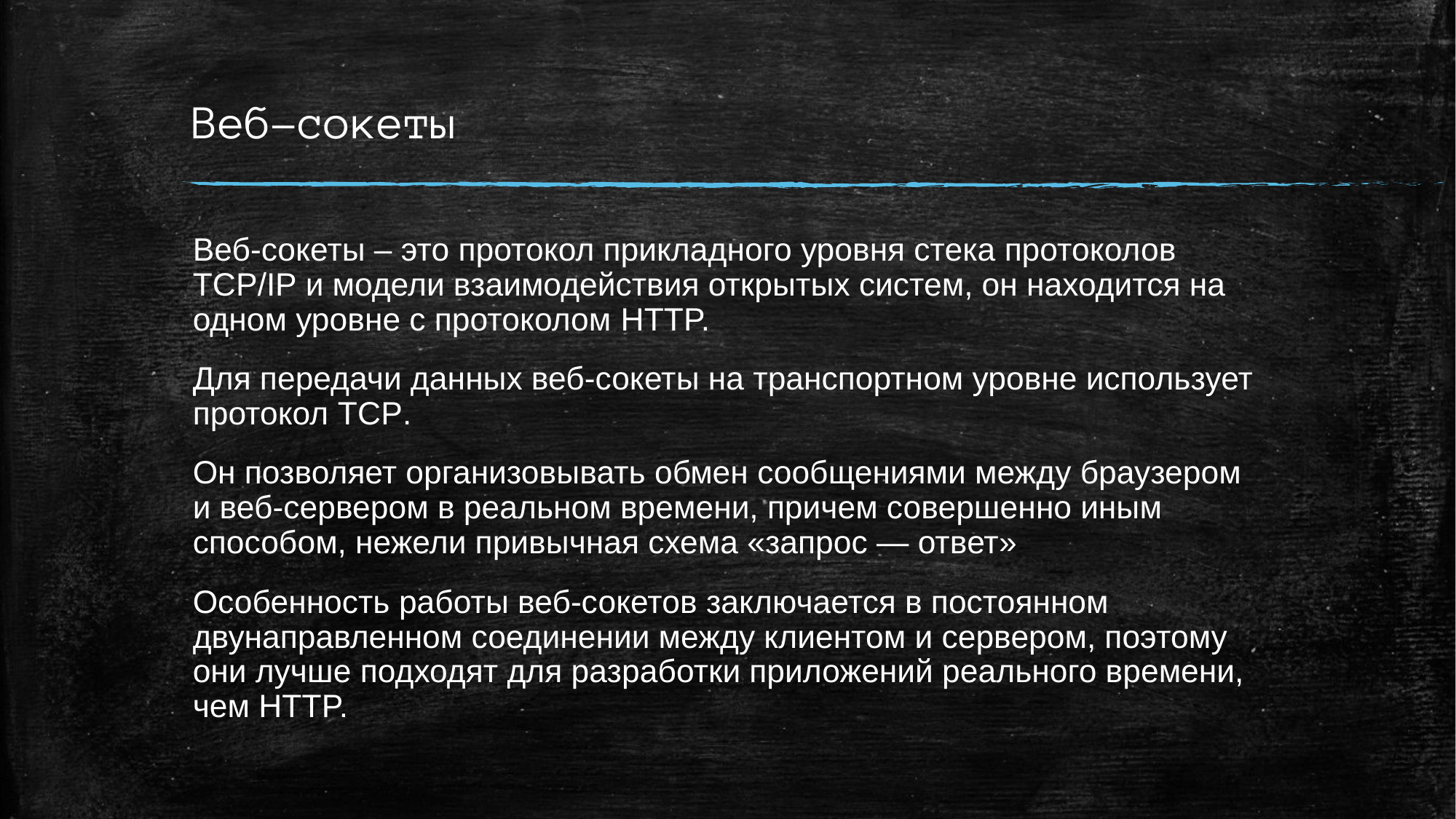

# Веб-сокеты
Веб-сокеты – это протокол прикладного уровня стека протоколов TCP/IP и модели взаимодействия открытых систем, он находится на одном уровне с протоколом HTTP.
Для передачи данных веб-сокеты на транспортном уровне использует протокол TCP.
Он позволяет организовывать обмен сообщениями между браузером и веб-сервером в реальном времени, причем совершенно иным способом, нежели привычная схема «запрос — ответ»
Особенность работы веб-сокетов заключается в постоянном двунаправленном соединении между клиентом и сервером, поэтому они лучше подходят для разработки приложений реального времени, чем HTTP.